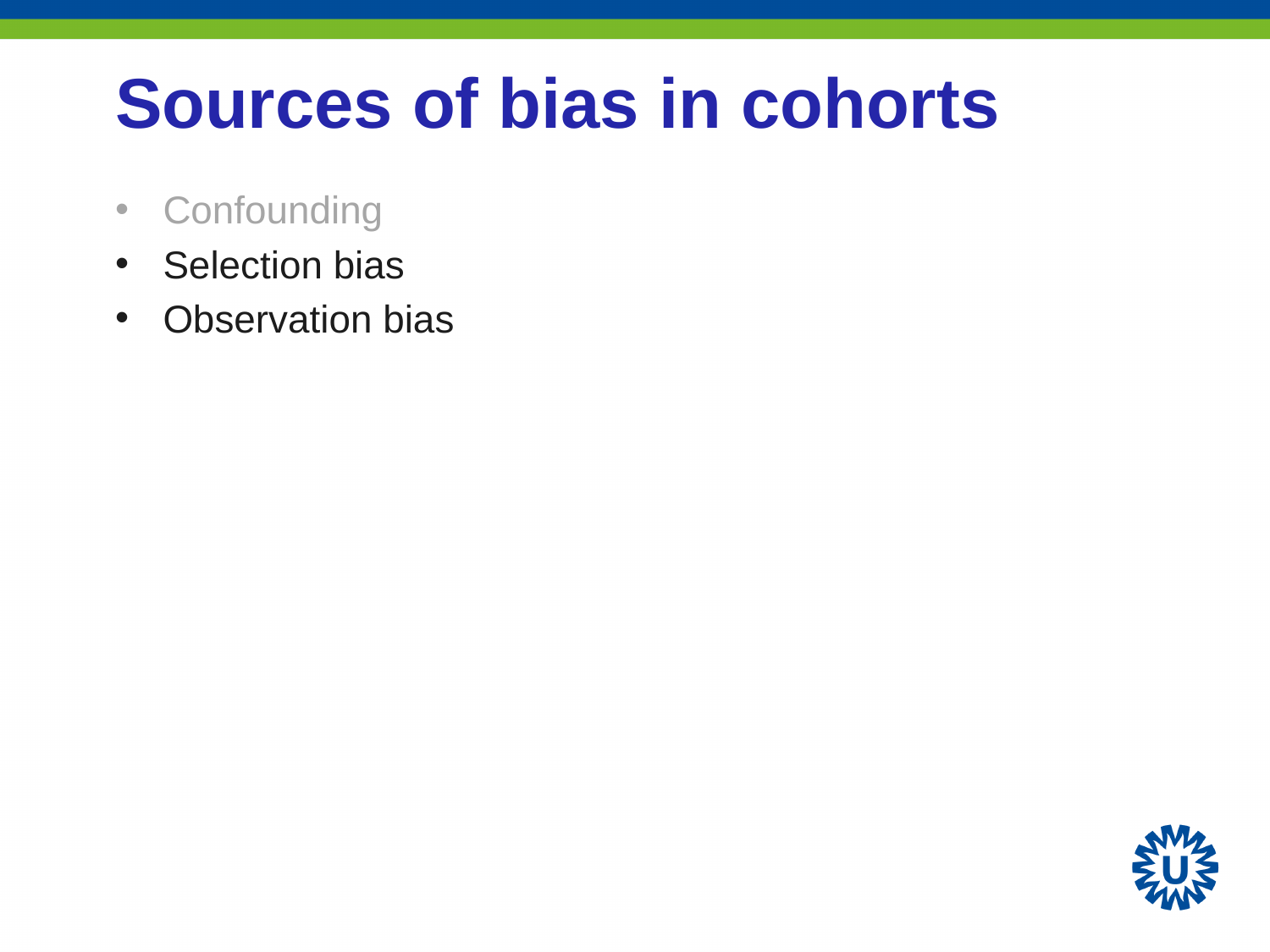

# Sources of bias in cohorts
Confounding
Selection bias
Observation bias